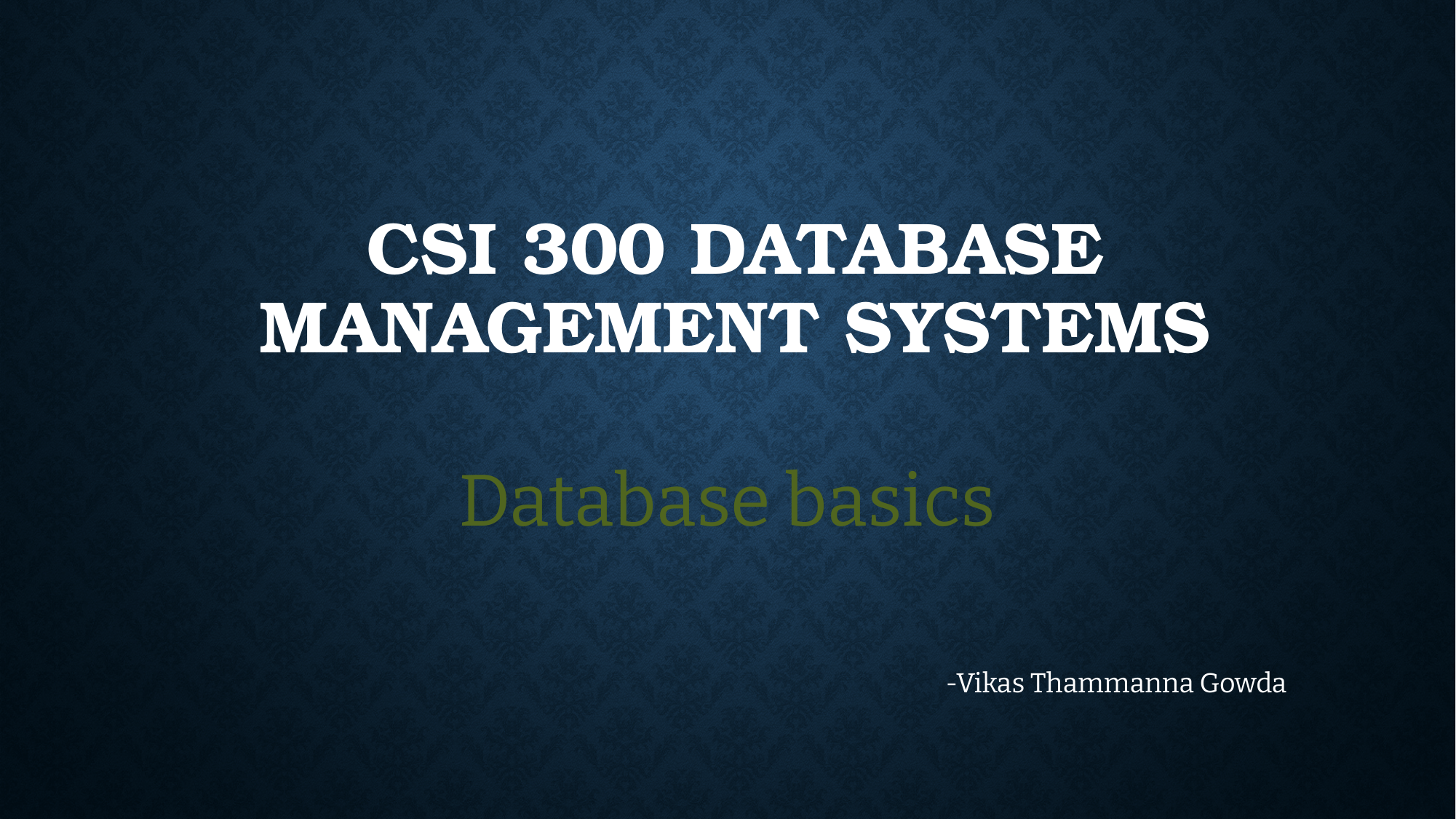

# CSI 300 Database management Systems
Database basics
-Vikas Thammanna Gowda